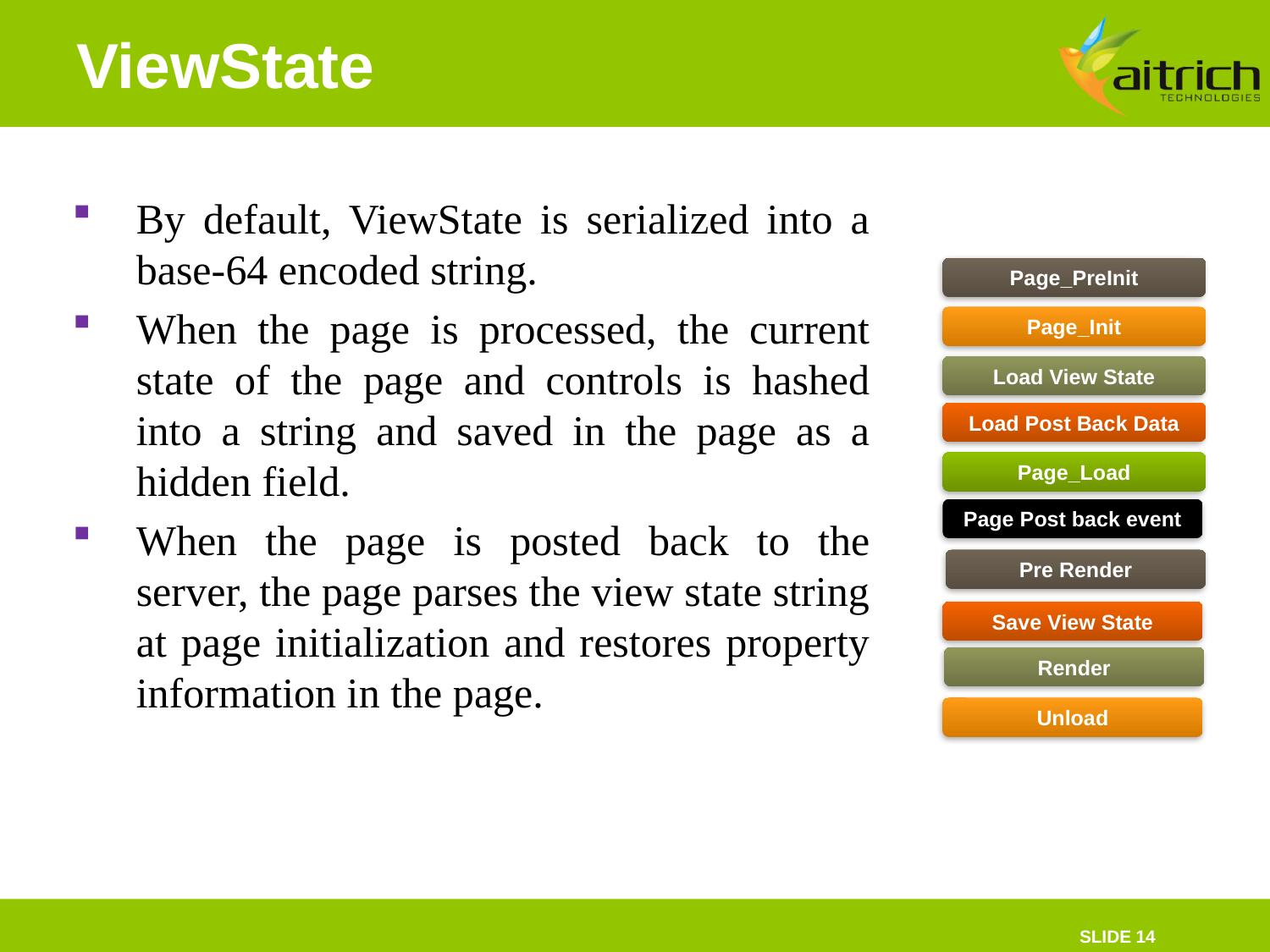

# ViewState

By default, ViewState is serialized into a base-64 encoded string.
When the page is processed, the current state of the page and controls is hashed into a string and saved in the page as a hidden field.
When the page is posted back to the server, the page parses the view state string at page initialization and restores property information in the page.

Page_PreInit
Page_Init
Load View State
Load Post Back Data
Page_Load
Page Post back event
Pre Render
Save View State
Render
Unload